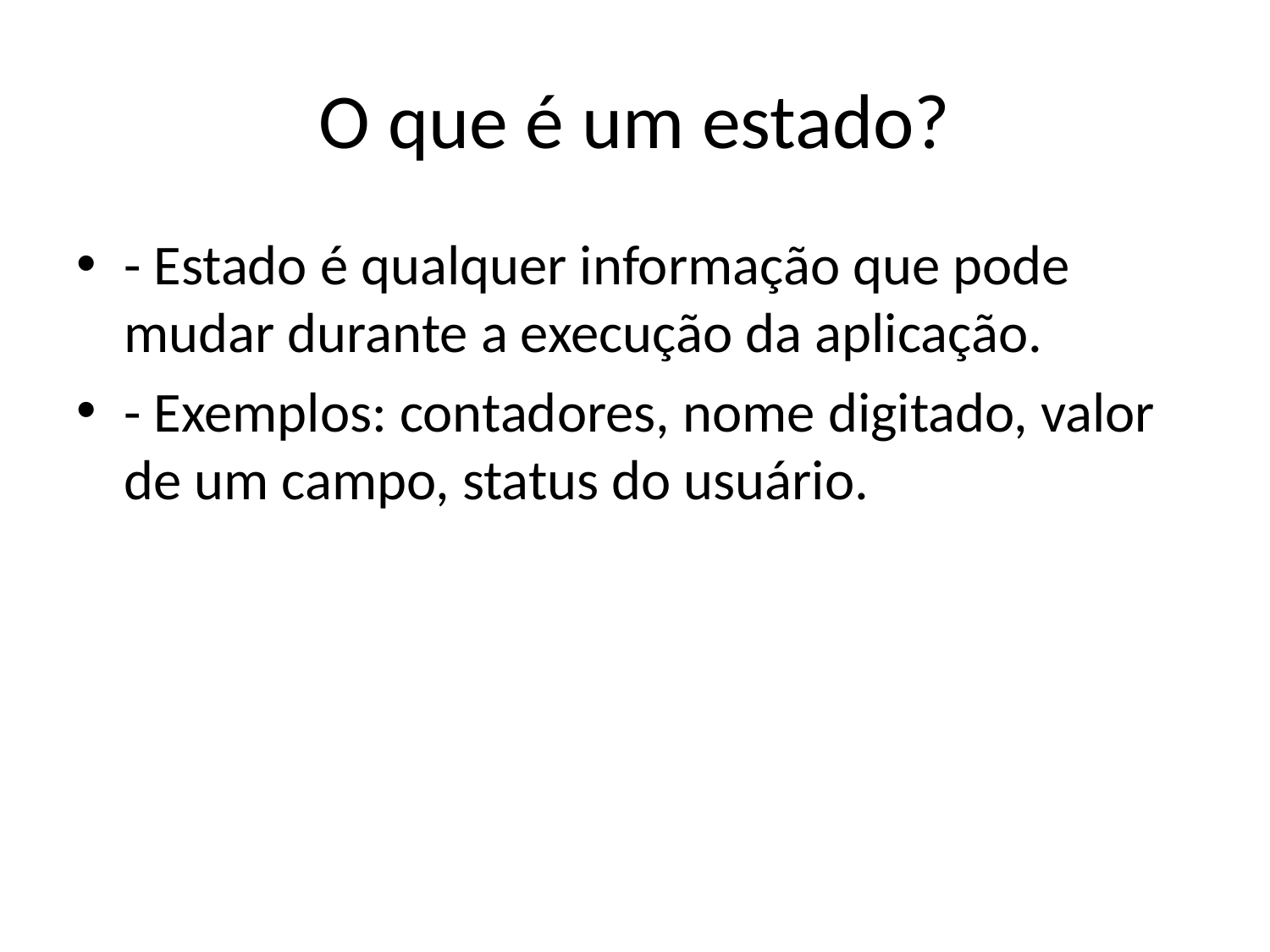

# O que é um estado?
- Estado é qualquer informação que pode mudar durante a execução da aplicação.
- Exemplos: contadores, nome digitado, valor de um campo, status do usuário.